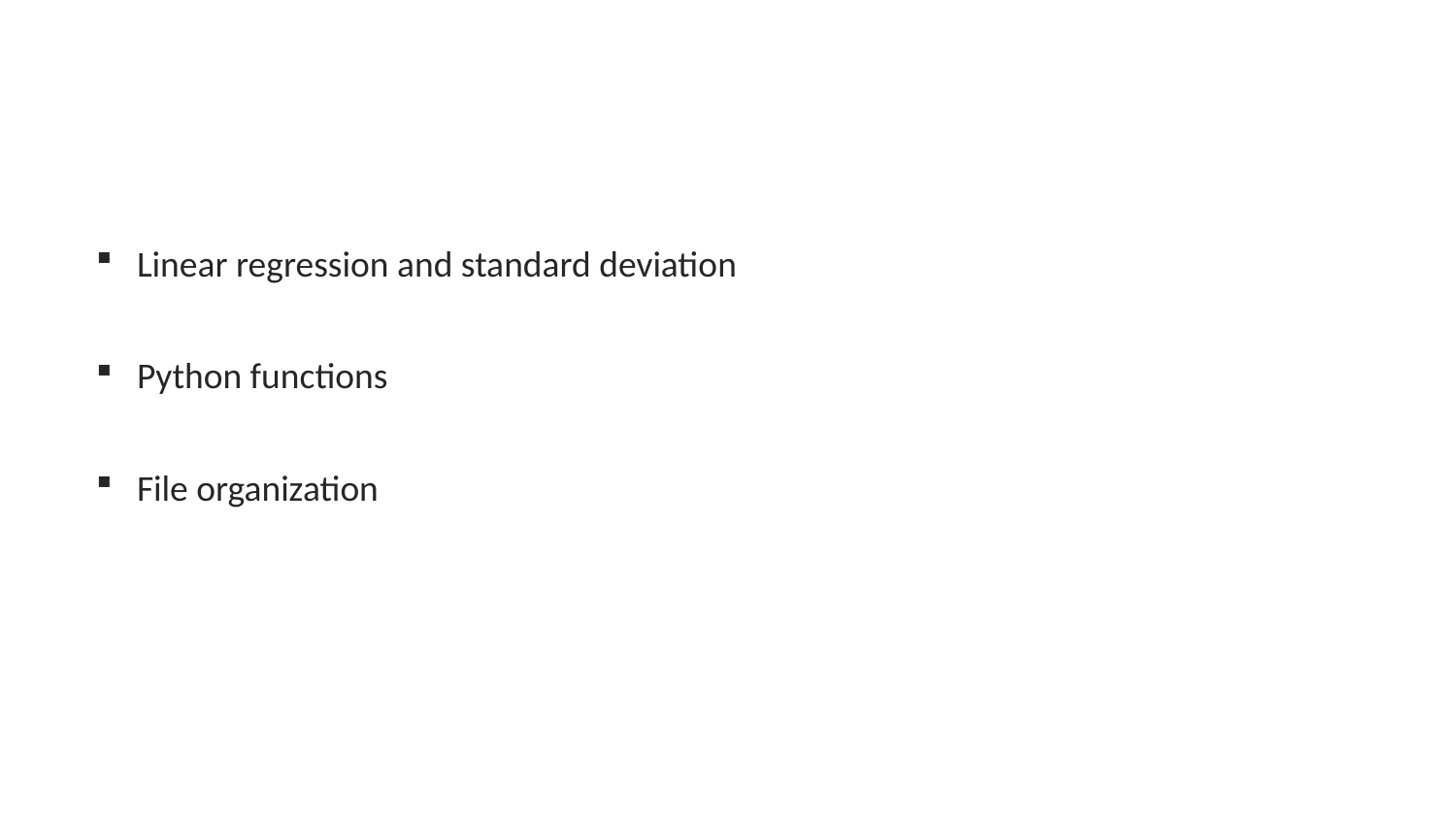

Linear regression and standard deviation

Python functions

File organization